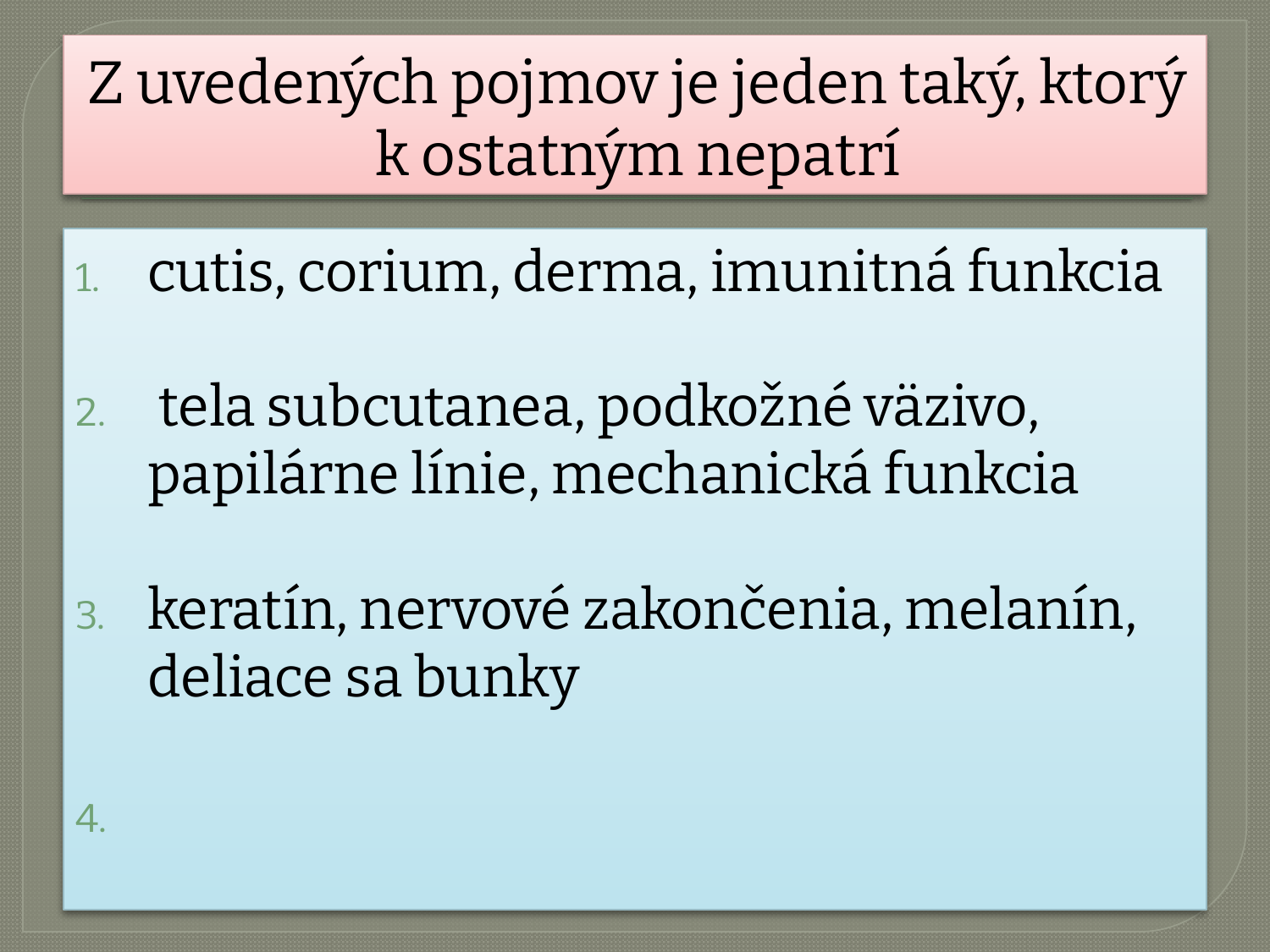

# Z uvedených pojmov je jeden taký, ktorý k ostatným nepatrí
cutis, corium, derma, imunitná funkcia

 tela subcutanea, podkožné väzivo, papilárne línie, mechanická funkcia

keratín, nervové zakončenia, melanín, deliace sa bunky